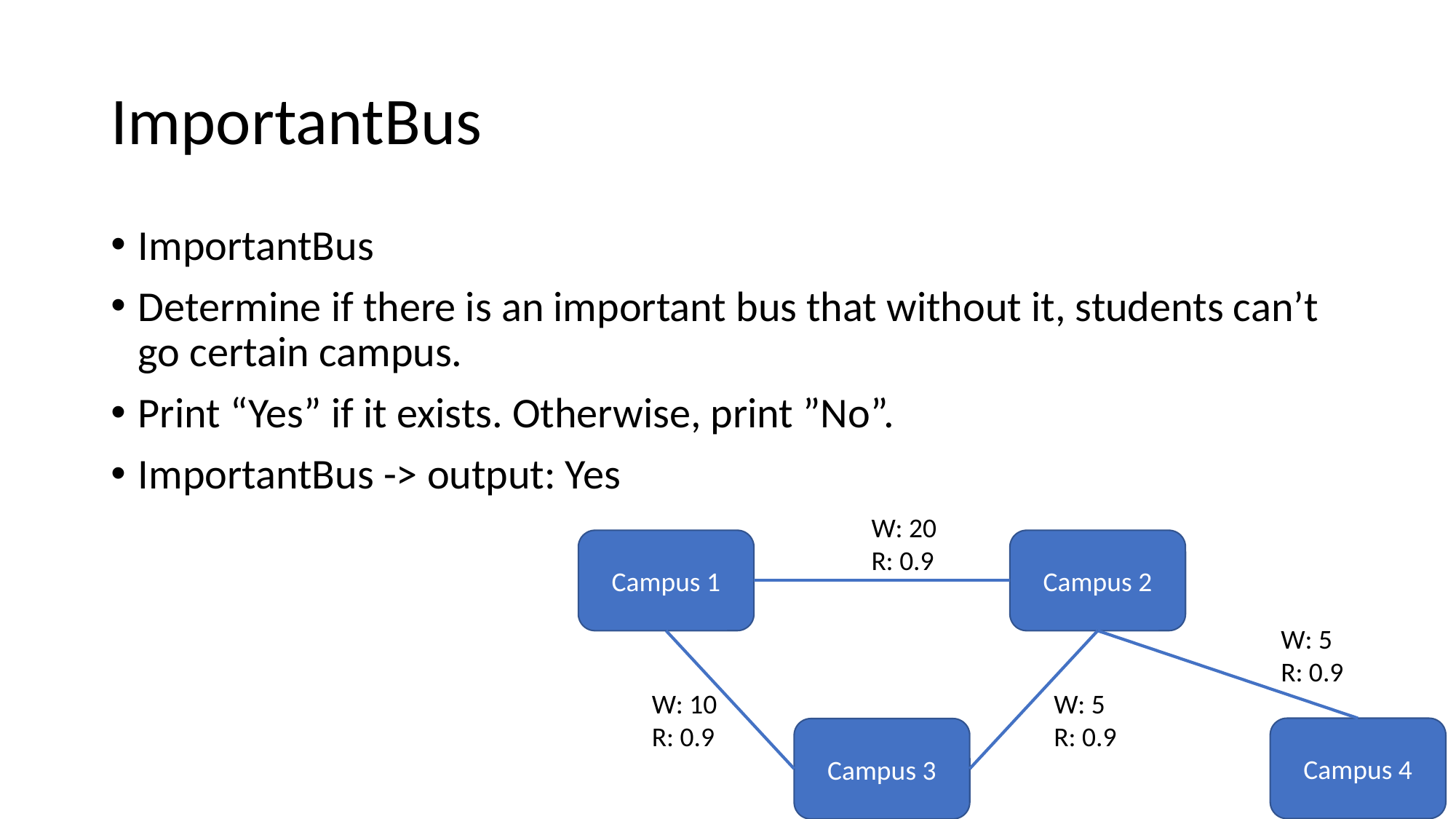

# ImportantBus
ImportantBus
Determine if there is an important bus that without it, students can’t go certain campus.
Print “Yes” if it exists. Otherwise, print ”No”.
ImportantBus -> output: Yes
W: 20
R: 0.9
Campus 1
Campus 2
W: 5
R: 0.9
W: 10
R: 0.9
W: 5
R: 0.9
Campus 4
Campus 3